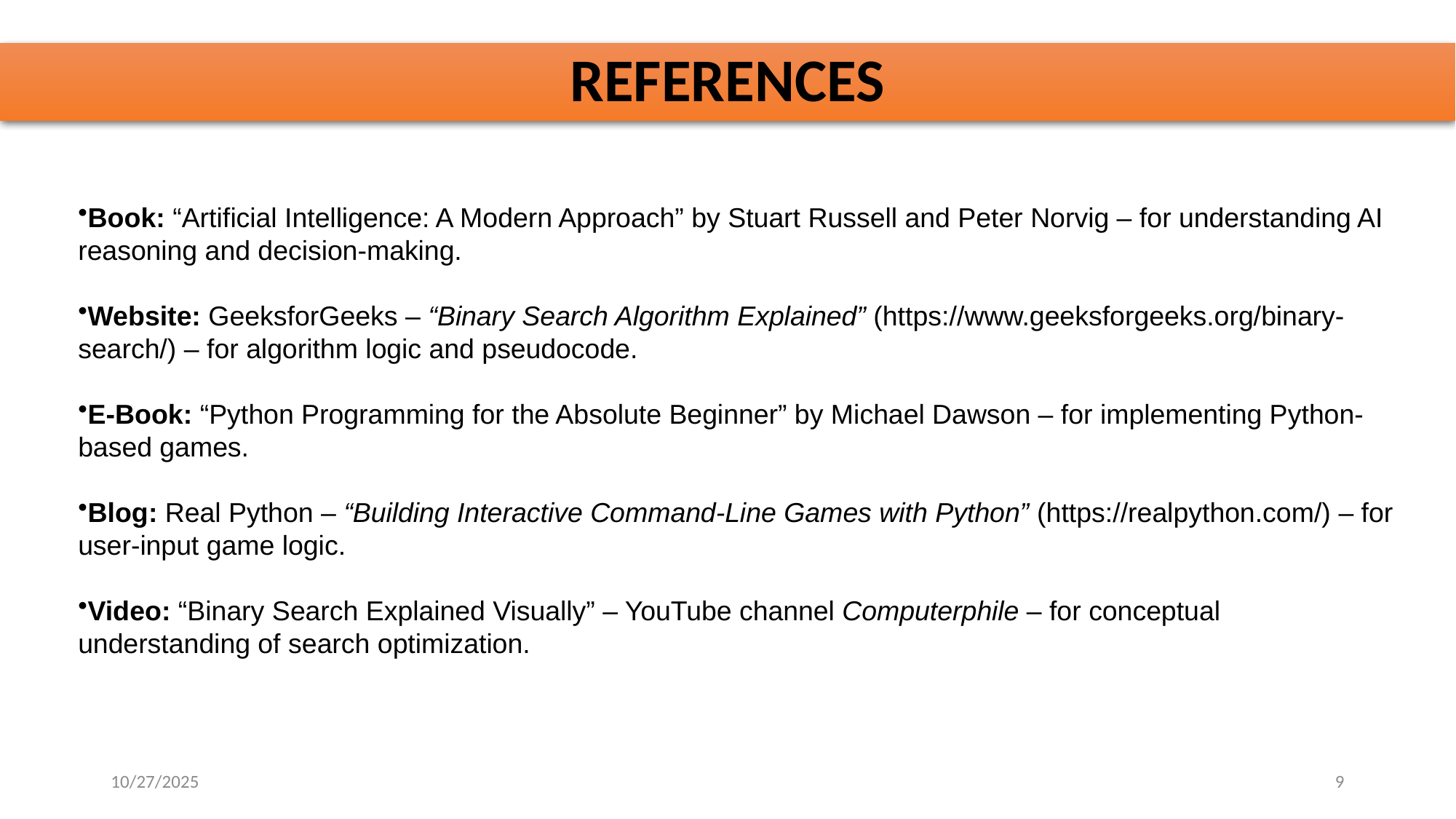

# REFERENCES
Book: “Artificial Intelligence: A Modern Approach” by Stuart Russell and Peter Norvig – for understanding AI reasoning and decision-making.

Website: GeeksforGeeks – “Binary Search Algorithm Explained” (https://www.geeksforgeeks.org/binary-search/) – for algorithm logic and pseudocode.

E-Book: “Python Programming for the Absolute Beginner” by Michael Dawson – for implementing Python-based games.

Blog: Real Python – “Building Interactive Command-Line Games with Python” (https://realpython.com/) – for user-input game logic.

Video: “Binary Search Explained Visually” – YouTube channel Computerphile – for conceptual understanding of search optimization.
10/27/2025
9